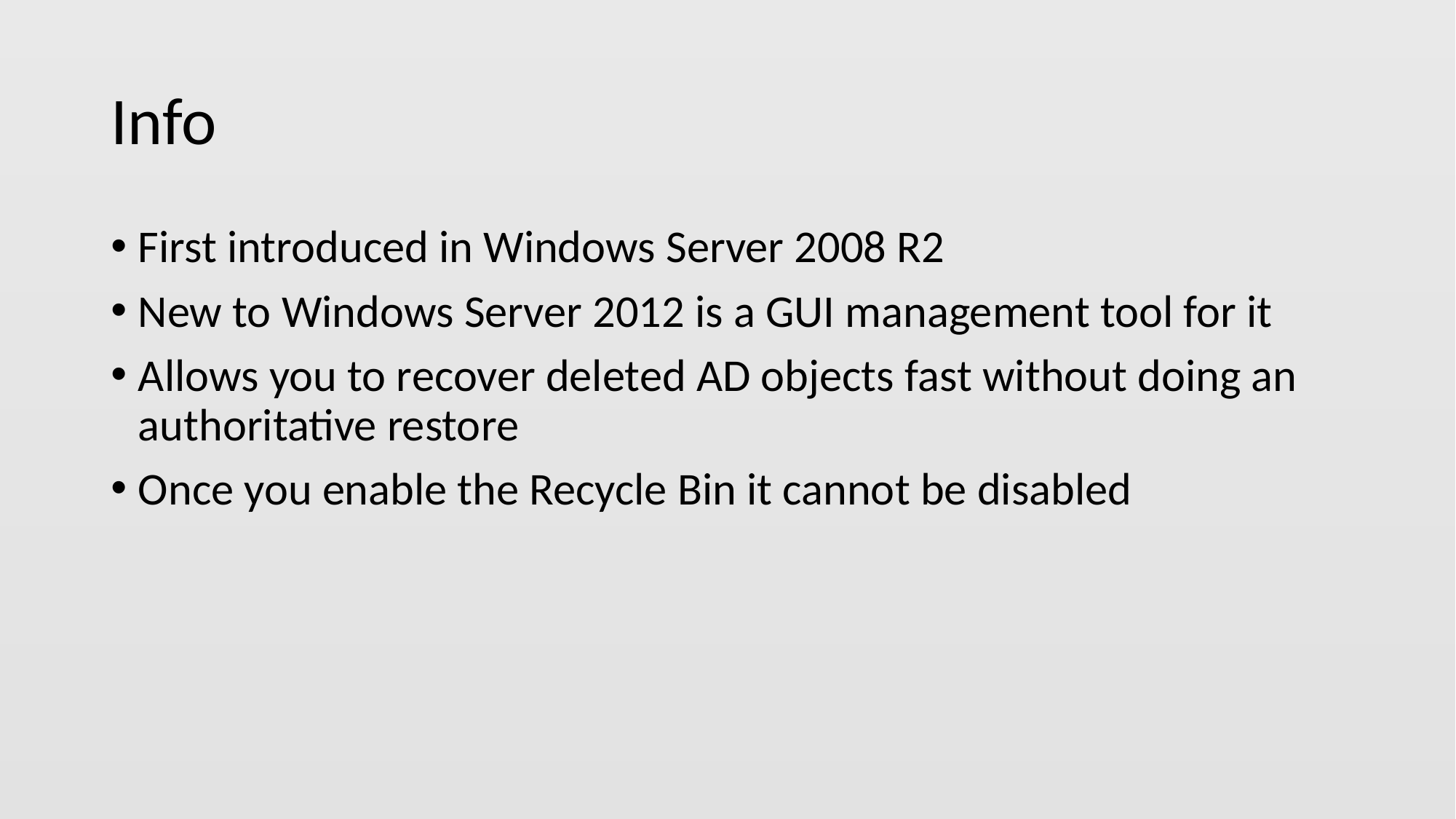

# Info
First introduced in Windows Server 2008 R2
New to Windows Server 2012 is a GUI management tool for it
Allows you to recover deleted AD objects fast without doing an authoritative restore
Once you enable the Recycle Bin it cannot be disabled